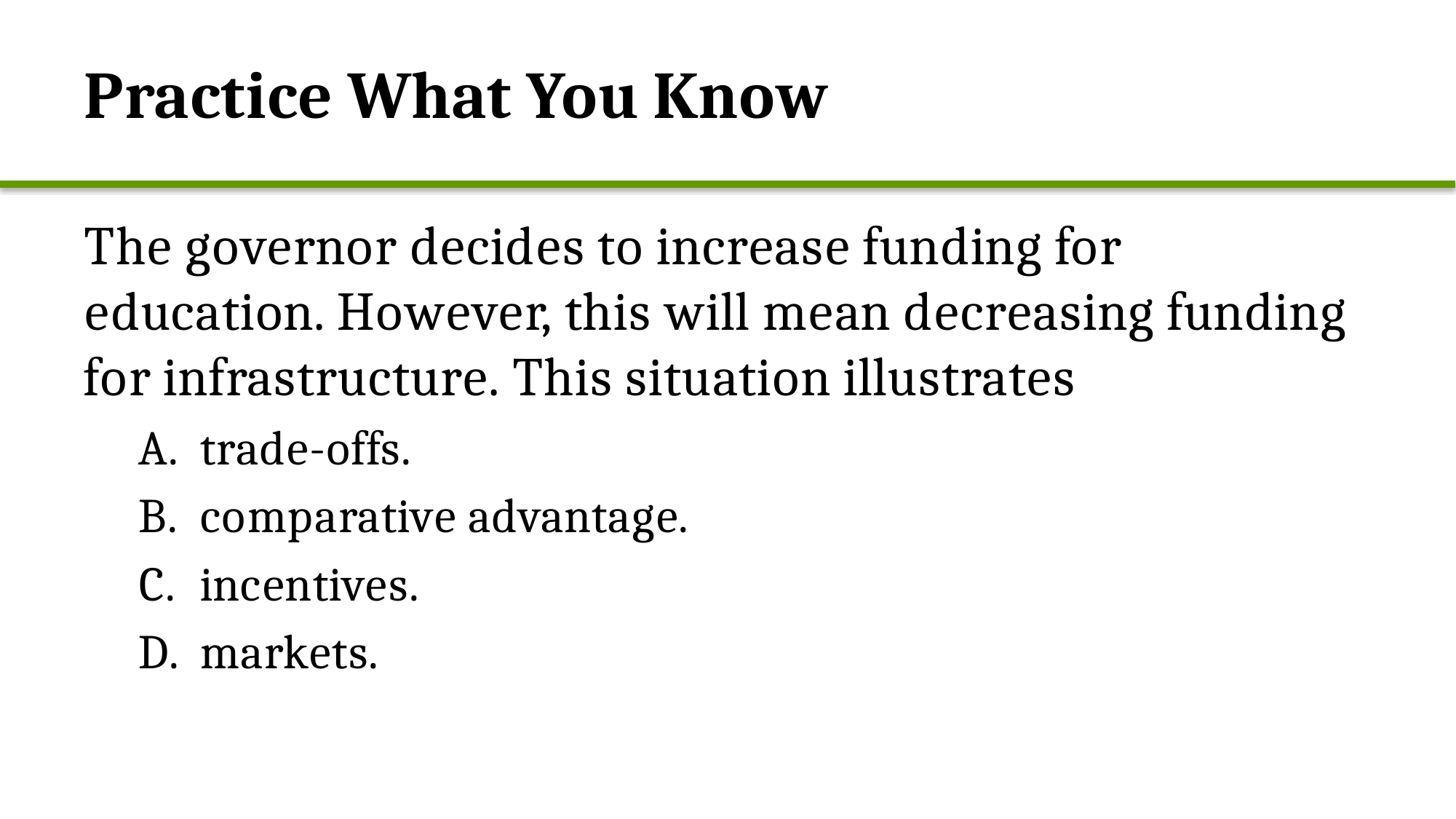

# Practice What You Know
The governor decides to increase funding for education. However, this will mean decreasing funding for infrastructure. This situation illustrates
trade-offs.
comparative advantage.
incentives.
markets.